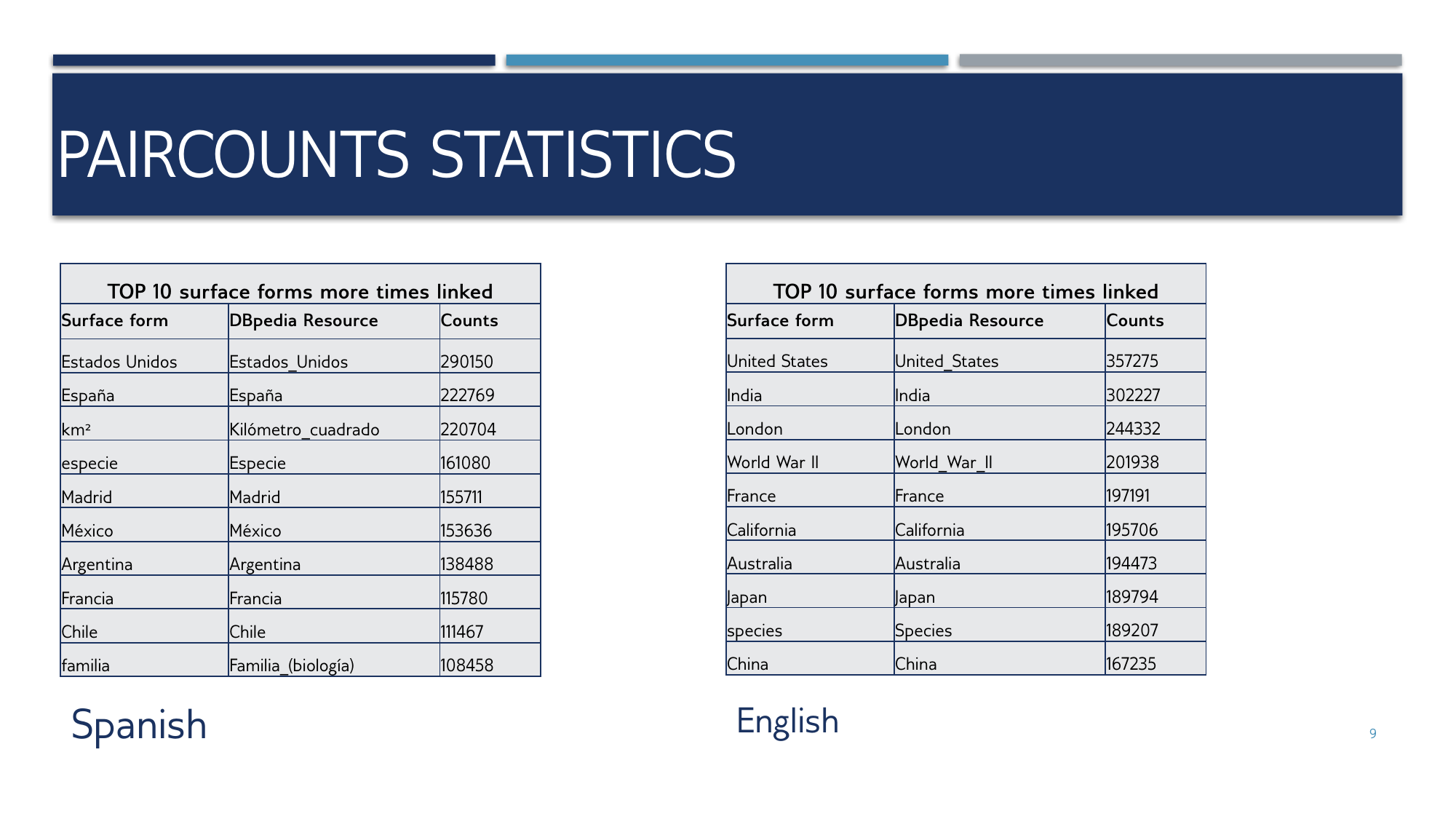

# paircounts statistics
| TOP 10 surface forms more times linked |  |  |
| --- | --- | --- |
| Surface form | DBpedia Resource | Counts |
| Estados Unidos | Estados\_Unidos | 290150 |
| España | España | 222769 |
| km² | Kilómetro\_cuadrado | 220704 |
| especie | Especie | 161080 |
| Madrid | Madrid | 155711 |
| México | México | 153636 |
| Argentina | Argentina | 138488 |
| Francia | Francia | 115780 |
| Chile | Chile | 111467 |
| familia | Familia\_(biología) | 108458 |
| TOP 10 surface forms more times linked |  |  |
| --- | --- | --- |
| Surface form | DBpedia Resource | Counts |
| United States | United\_States | 357275 |
| India | India | 302227 |
| London | London | 244332 |
| World War II | World\_War\_II | 201938 |
| France | France | 197191 |
| California | California | 195706 |
| Australia | Australia | 194473 |
| Japan | Japan | 189794 |
| species | Species | 189207 |
| China | China | 167235 |

Spanish

English
9